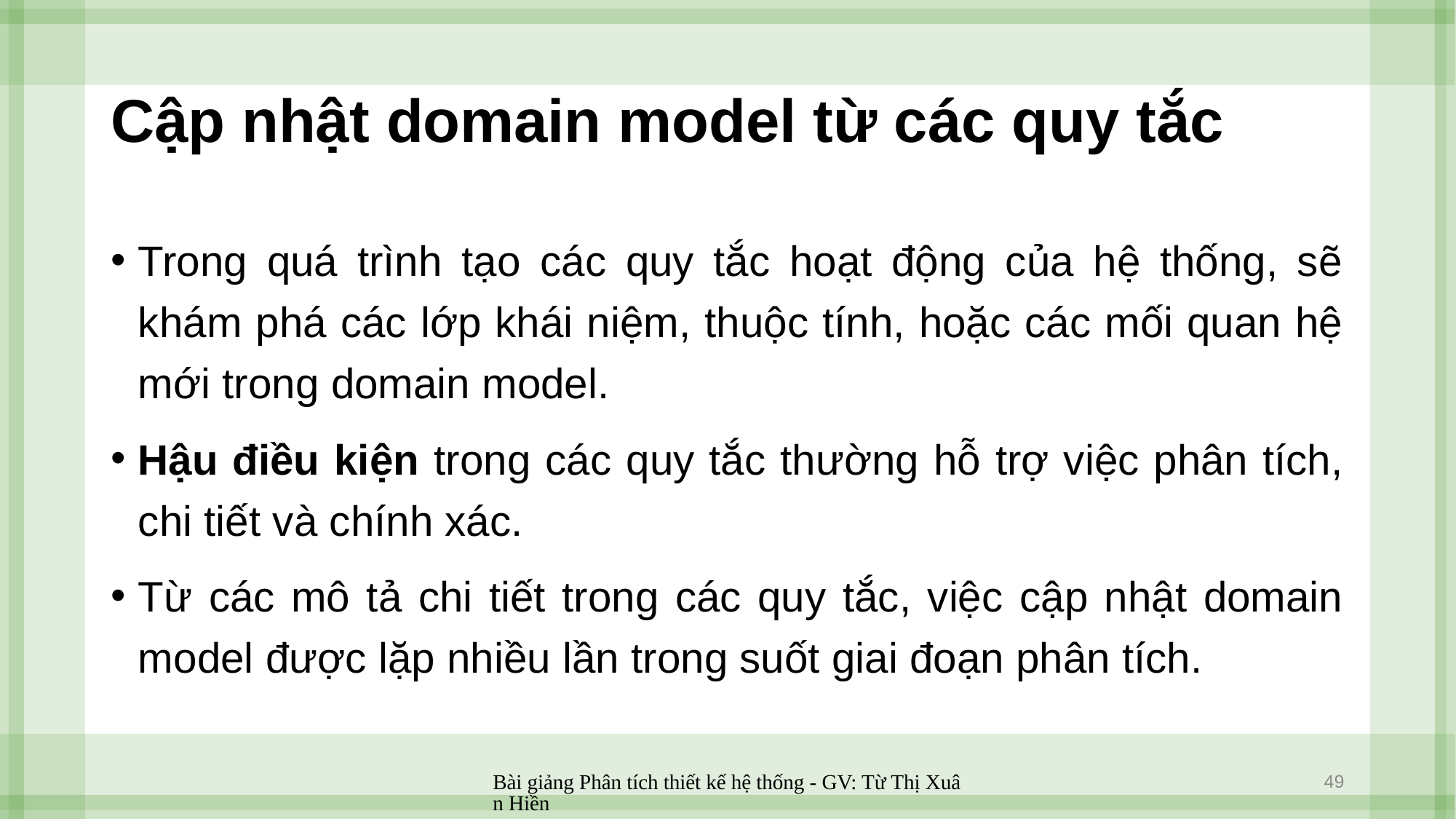

# Cập nhật domain model từ các quy tắc
Trong quá trình tạo các quy tắc hoạt động của hệ thống, sẽ khám phá các lớp khái niệm, thuộc tính, hoặc các mối quan hệ mới trong domain model.
Hậu điều kiện trong các quy tắc thường hỗ trợ việc phân tích, chi tiết và chính xác.
Từ các mô tả chi tiết trong các quy tắc, việc cập nhật domain model được lặp nhiều lần trong suốt giai đoạn phân tích.
Bài giảng Phân tích thiết kế hệ thống - GV: Từ Thị Xuân Hiền
49